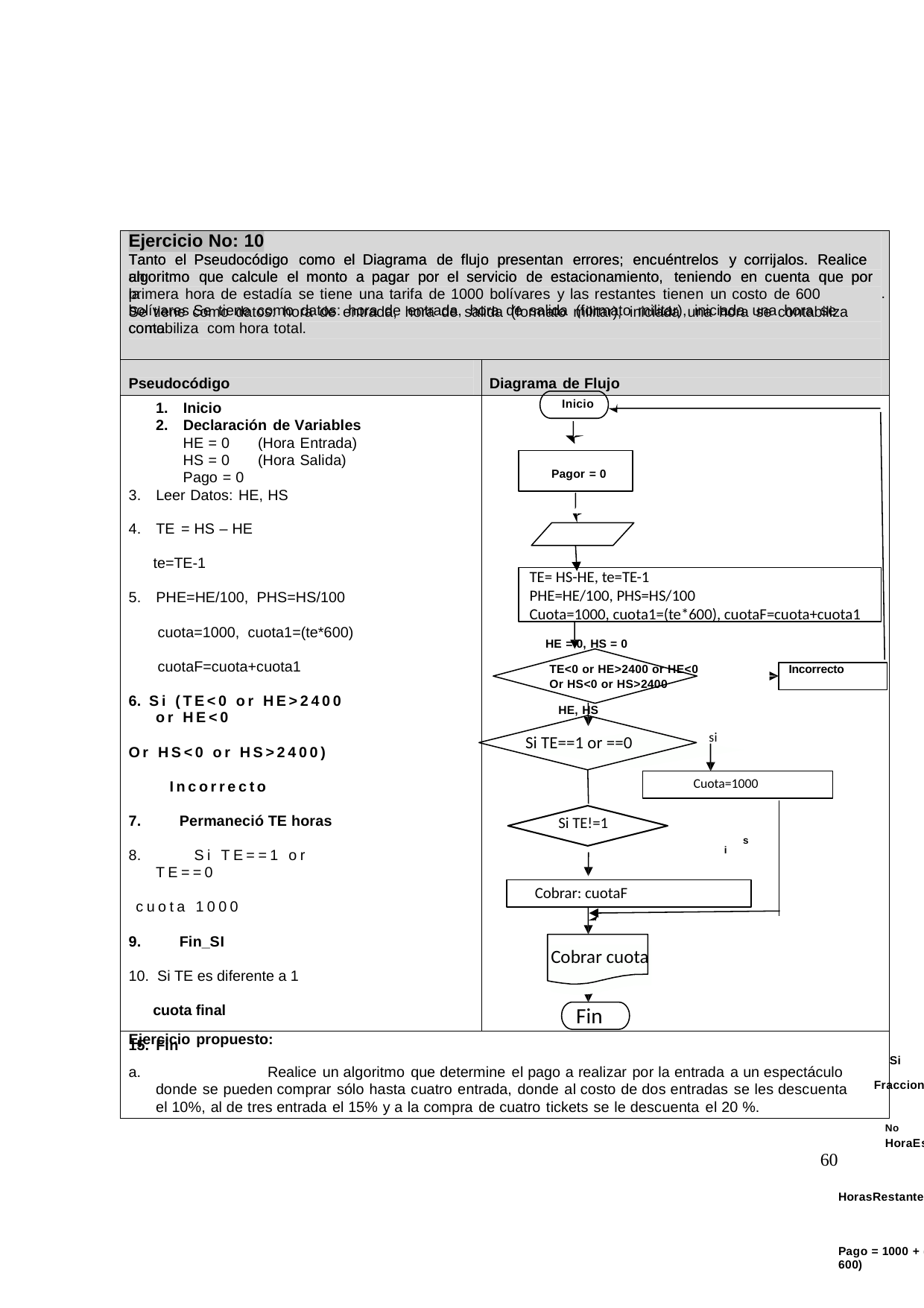

Ejercicio No: 10

.

Tanto  el Pseudocódigo  como  el Diagrama  de flujo  presentan  errores;  encuéntrelos  y corrijalos.  Realice  un

Tanto  el Pseudocódigo  como  el Diagrama  de flujo  presentan  errores;  encuéntrelos  y corrijalos.  Realice
algoritmo  que calcule  el monto  a pagar  por el servicio  de estacionamiento,  teniendo  en cuenta  que por primera hora de estadía se tiene una tarifa de 1000 bolívares y las restantes tienen un costo de 600 bolívares Se tiene como datos: hora de entrada, hora de salida (formato militar), iniciada una hora se contabiliza  com hora total.
algoritmo  que calcule  el monto  a pagar  por el servicio  de estacionamiento,  teniendo  en cuenta  que por  la

Se tiene como datos: hora de entrada, hora de salida (formato militar), iniciada una hora se contabiliza  como

Pseudocódigo

Diagrama de Flujo

1.   Inicio
2.   Declaración de Variables HE = 0      (Hora Entrada) HS = 0      (Hora Salida) Pago = 0
3.   Leer Datos: HE, HS
4.   TE = HS – HE
      te=TE-1
5.   PHE=HE/100,  PHS=HS/100
       cuota=1000,  cuota1=(te*600)
       cuotaF=cuota+cuota1
6.  Si (TE<0 or HE>2400 or HE<0
Or HS<0 or HS>2400)
      Incorrecto
7.         Permaneció TE horas
8.             Si TE==1 or TE==0
 cuota 1000
9.         Fin_SI
10.  Si TE es diferente a 1
      cuota final
15. Fin

Inicio

HE = 0, HS = 0
HE, HS

si

Pagor = 0

TE= HS-HE, te=TE-1
PHE=HE/100, PHS=HS/100
Cuota=1000, cuota1=(te*600), cuotaF=cuota+cuota1

TE<0 or HE>2400 or HE<0
Or HS<0 or HS>2400

Incorrecto

si
Si TE==1 or ==0

Cuota=1000

Si TE!=1

Cobrar: cuotaF

Cobrar cuota

   Fin

Ejercicio propuesto:
a. 		Realice un algoritmo que determine el pago a realizar por la entrada a un espectáculo donde se pueden comprar sólo hasta cuatro entrada, donde al costo de dos entradas se les descuenta el 10%, al de tres entrada el 15% y a la compra de cuatro tickets se le descuenta el 20 %.

Si
Fraccion>=1
Si
No                      HoraEstadia=HoraEstadia +1
HorasRestante=HoraEstadia - 1
Pago = 1000 + (Horas Restantes * 600)
“Paga”, Pago
Fin

60